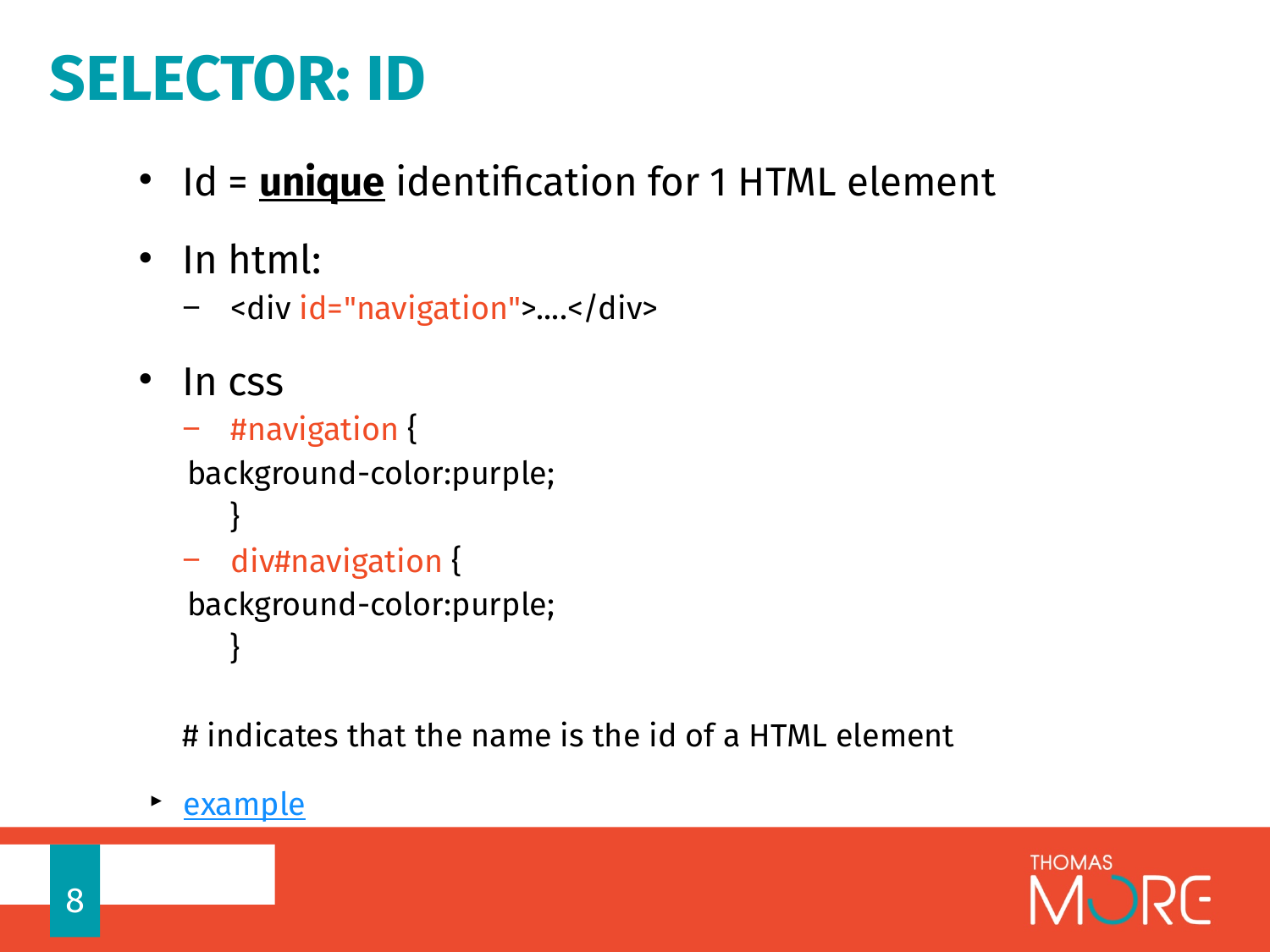

# Selector: id
Id = unique identification for 1 HTML element

In html:
<div id="navigation">....</div>

In css
#navigation {
	background-color:purple;
     }
div#navigation {
	background-color:purple;
     }

# indicates that the name is the id of a HTML element

example
8